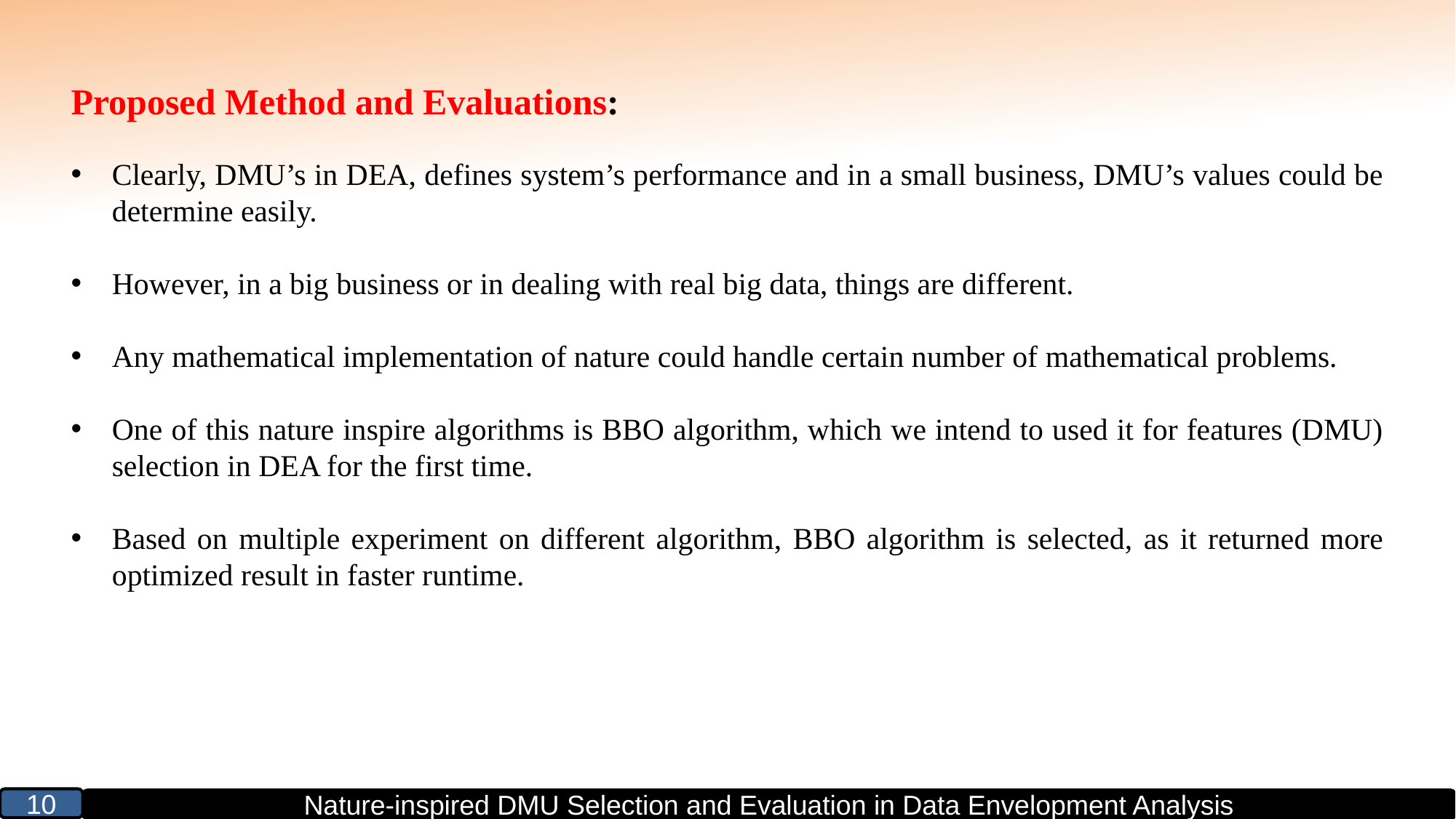

Proposed Method and Evaluations:

Clearly, DMU’s in DEA, defines system’s performance and in a small business, DMU’s values could be determine easily.

However, in a big business or in dealing with real big data, things are different.

Any mathematical implementation of nature could handle certain number of mathematical problems.

One of this nature inspire algorithms is BBO algorithm, which we intend to used it for features (DMU) selection in DEA for the first time.

Based on multiple experiment on different algorithm, BBO algorithm is selected, as it returned more optimized result in faster runtime.
10
Nature-inspired DMU Selection and Evaluation in Data Envelopment Analysis